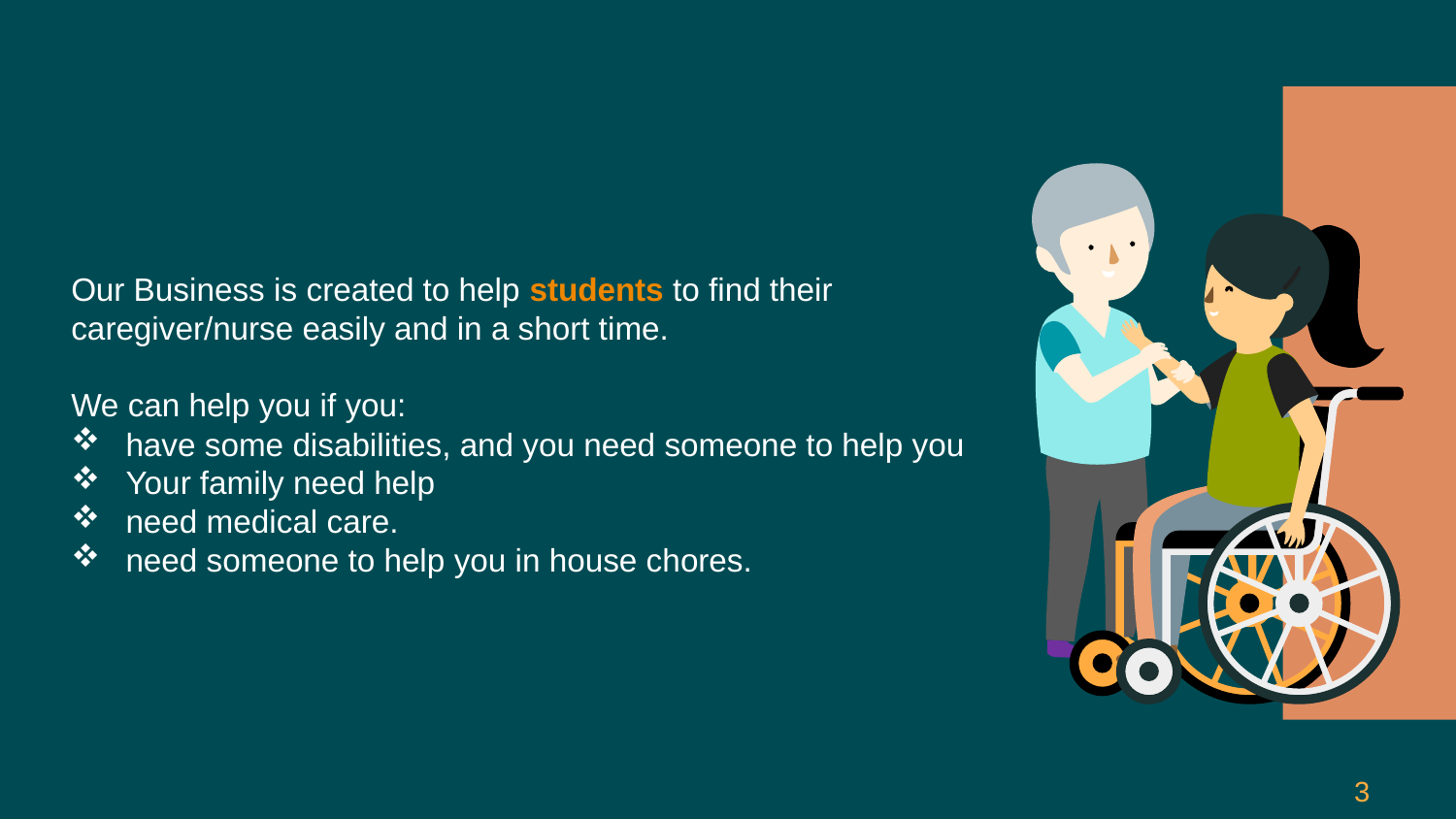

Our Business is created to help students to find their caregiver/nurse easily and in a short time.

We can help you if you:
have some disabilities, and you need someone to help you
Your family need help
need medical care.
need someone to help you in house chores.

3